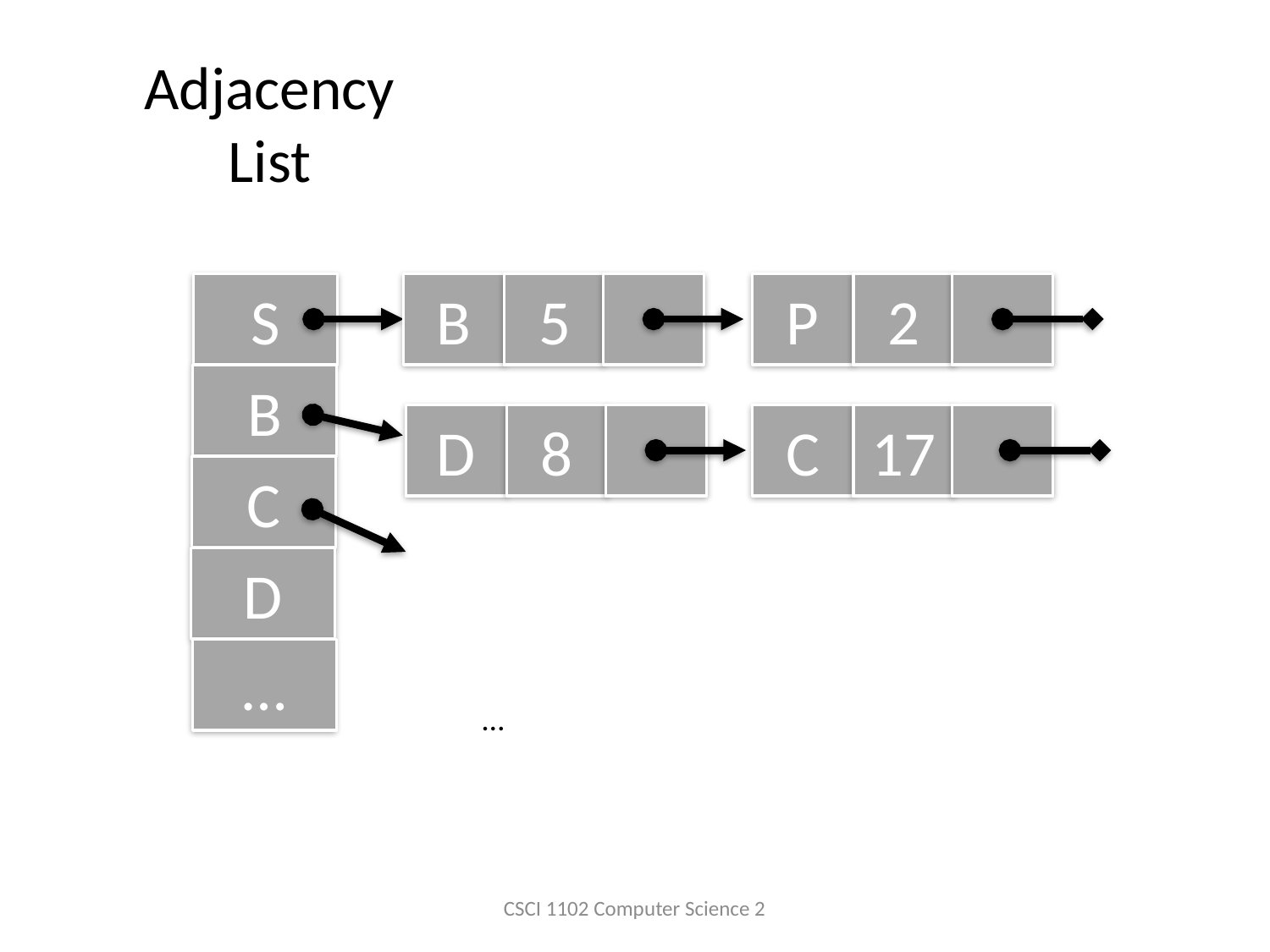

# Adjacency List
S
B
5

P
2

B
D
8

C
17

C
D
…
…
CSCI 1102 Computer Science 2